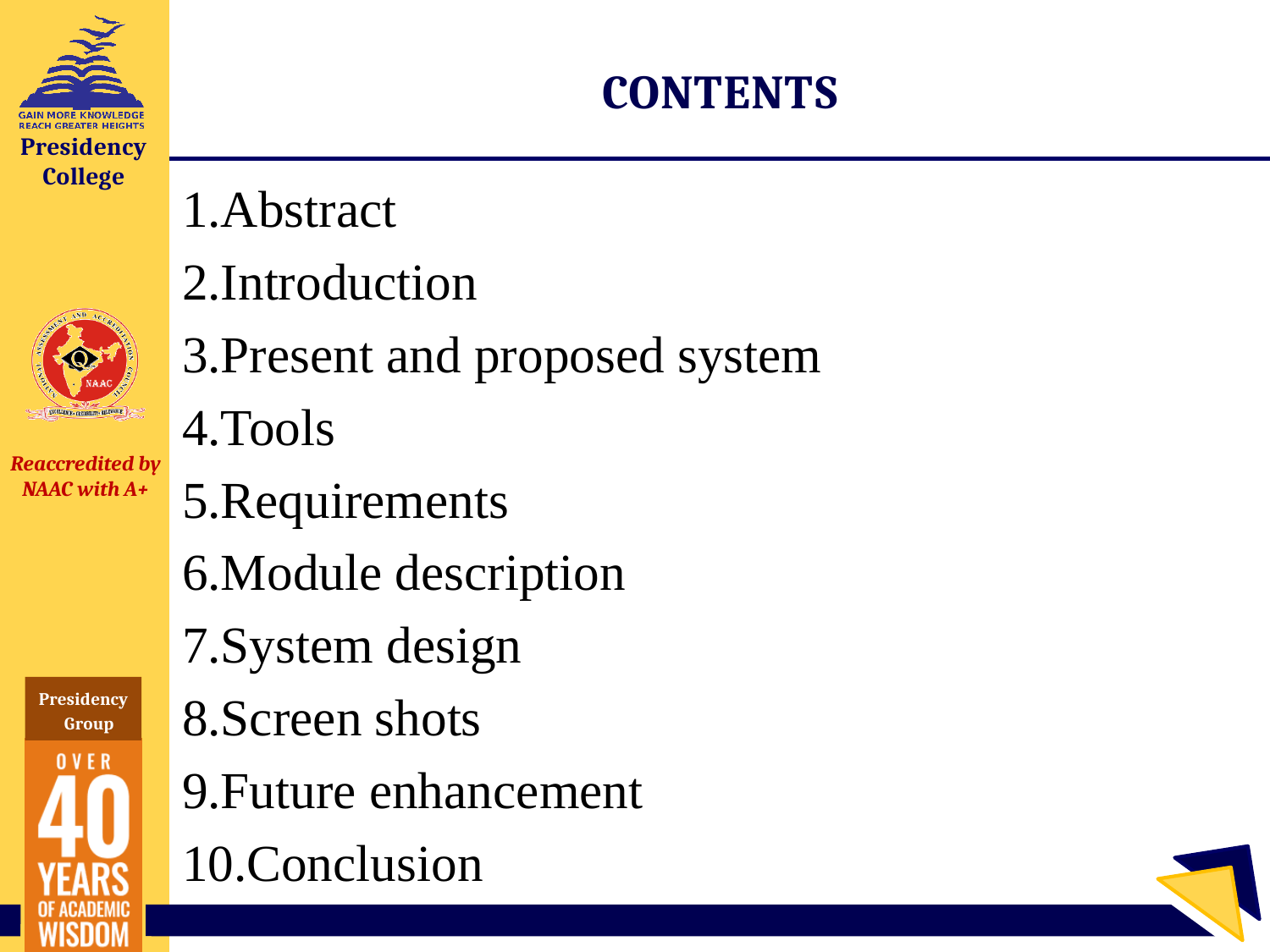

# CONTENTS
1.Abstract
2.Introduction
3.Present and proposed system
4.Tools
5.Requirements
6.Module description
7.System design
8.Screen shots
9.Future enhancement
10.Conclusion